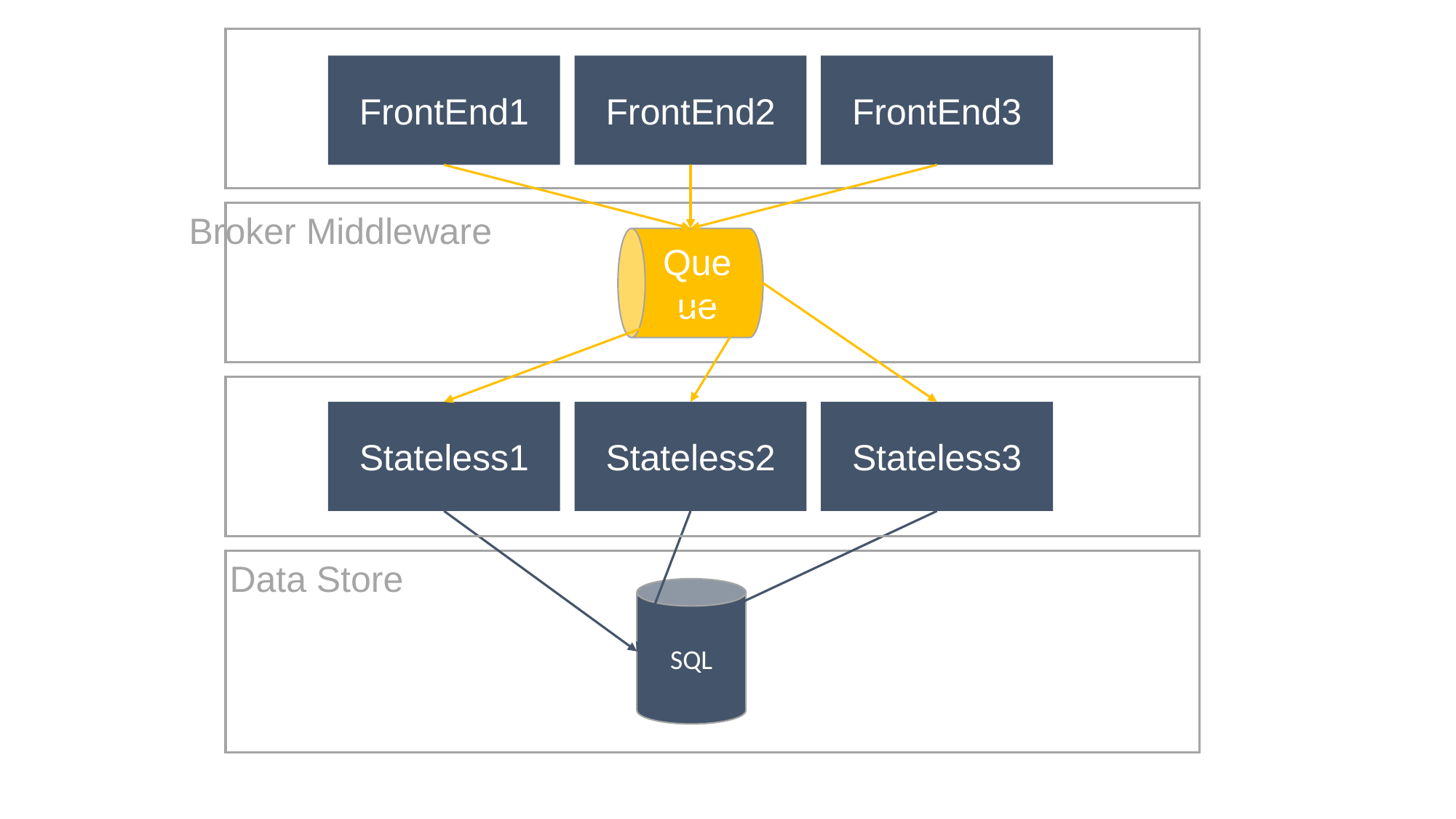

FrontEnd1
FrontEnd2
FrontEnd3

Broker Middleware
Queue

Stateless1
Stateless2
Stateless3

Data Store
SQL